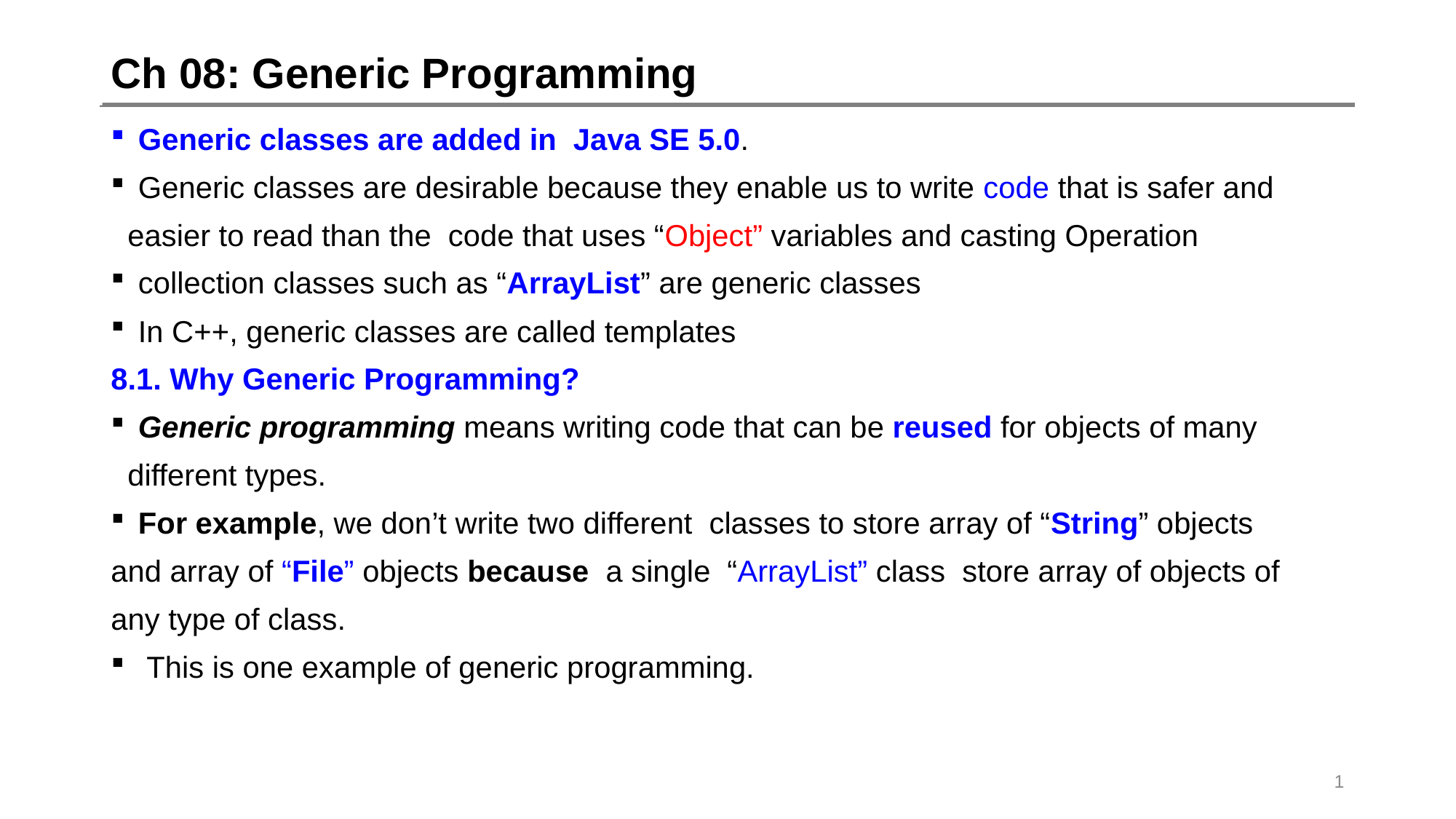

# Ch 08: Generic Programming
Generic classes are added in  Java SE 5.0.
Generic classes are desirable because they enable us to write code that is safer and
  easier to read than the  code that uses “Object” variables and casting Operation
collection classes such as “ArrayList” are generic classes
In C++, generic classes are called templates
8.1. Why Generic Programming?
Generic programming means writing code that can be reused for objects of many
  different types.
For example, we don’t write two different  classes to store array of “String” objects
and array of “File” objects because  a single  “ArrayList” class  store array of objects of
any type of class.
 This is one example of generic programming.
1